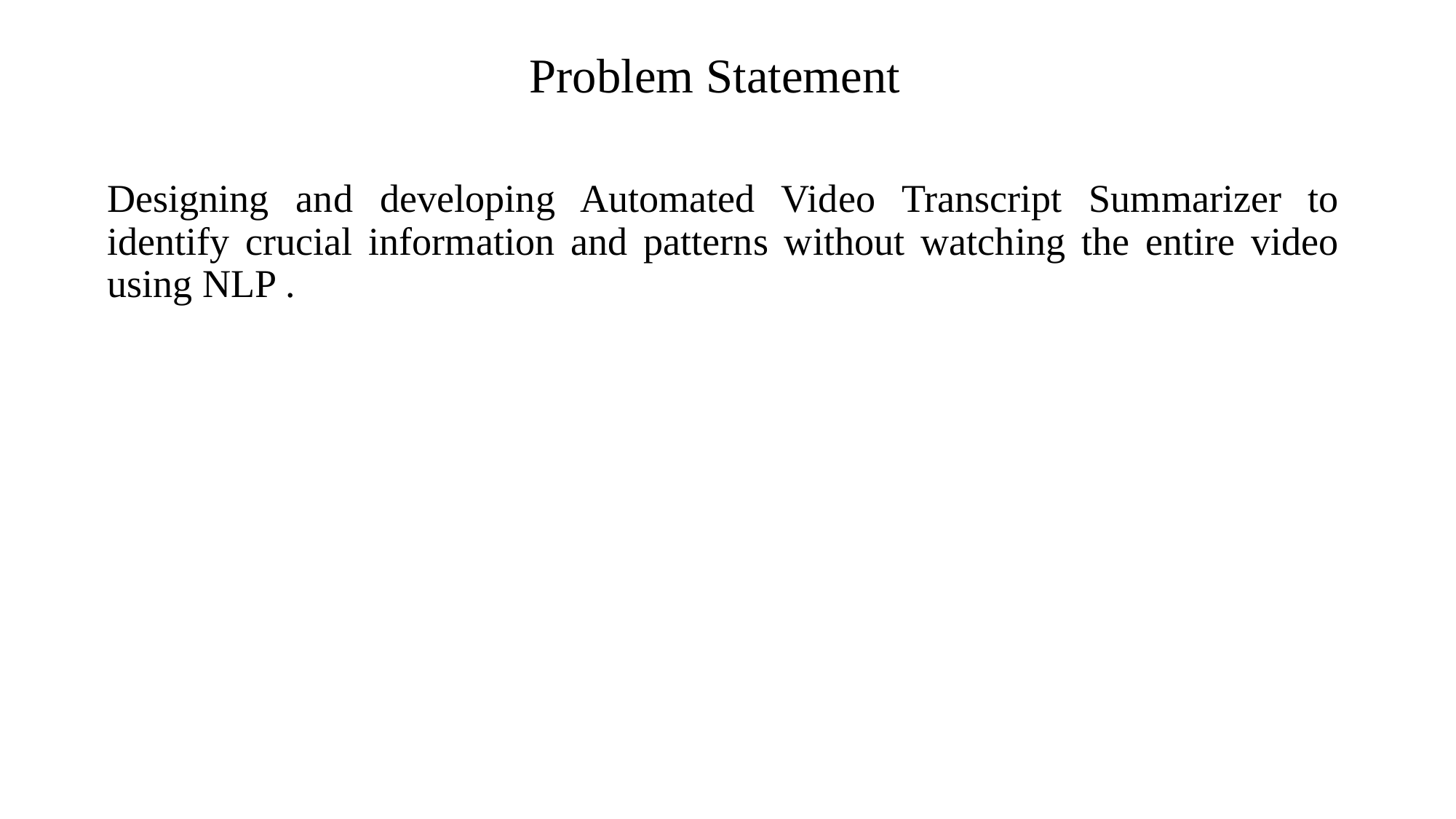

# Problem Statement
Designing and developing Automated Video Transcript Summarizer to identify crucial information and patterns without watching the entire video using NLP .